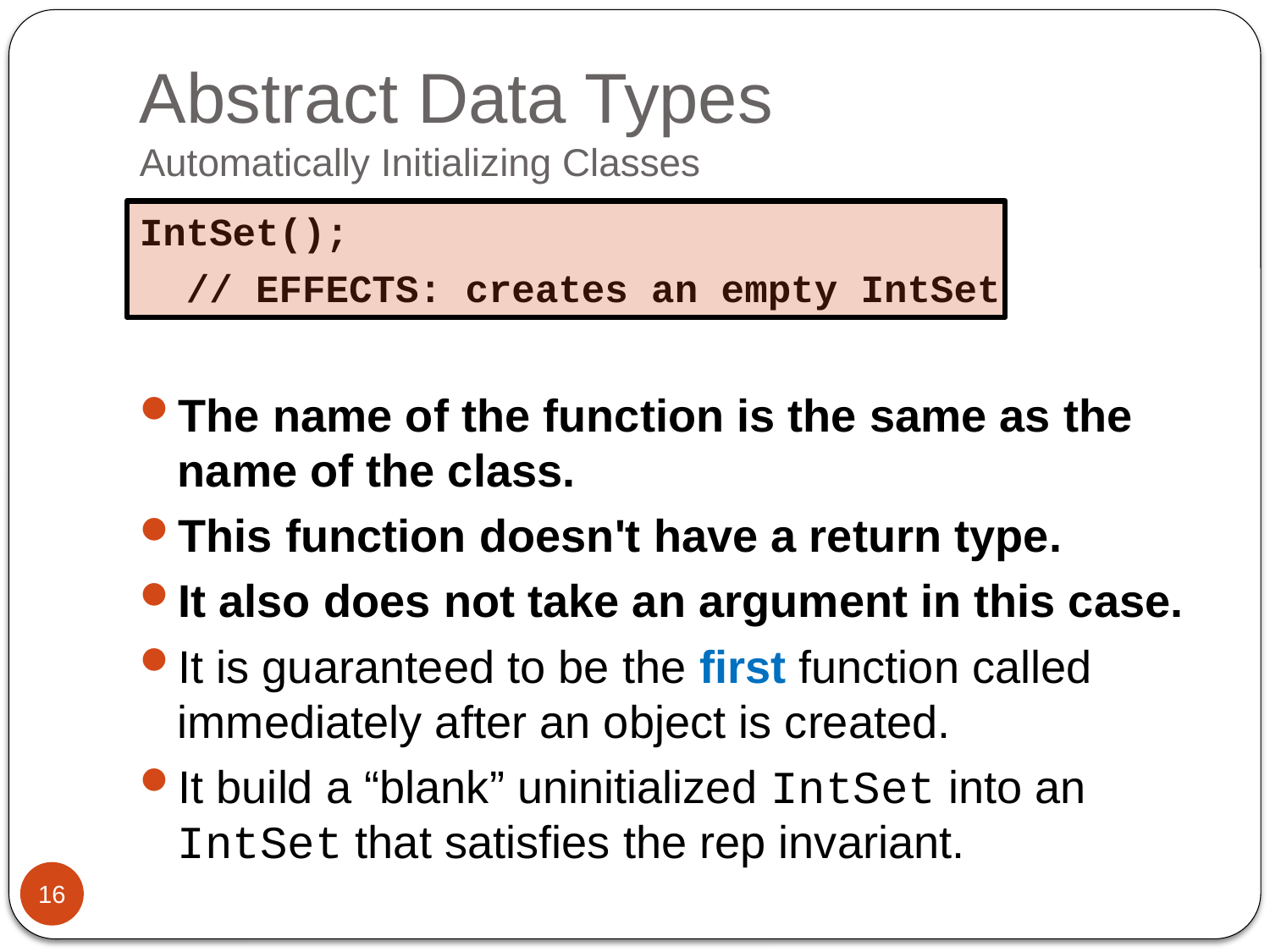

# Abstract Data Types Automatically Initializing Classes
IntSet();
  // EFFECTS: creates an empty IntSet

The name of the function is the same as the name of the class.
This function doesn't have a return type.
It also does not take an argument in this case.
It is guaranteed to be the first function called immediately after an object is created.
It build a “blank” uninitialized IntSet into an IntSet that satisfies the rep invariant.

16